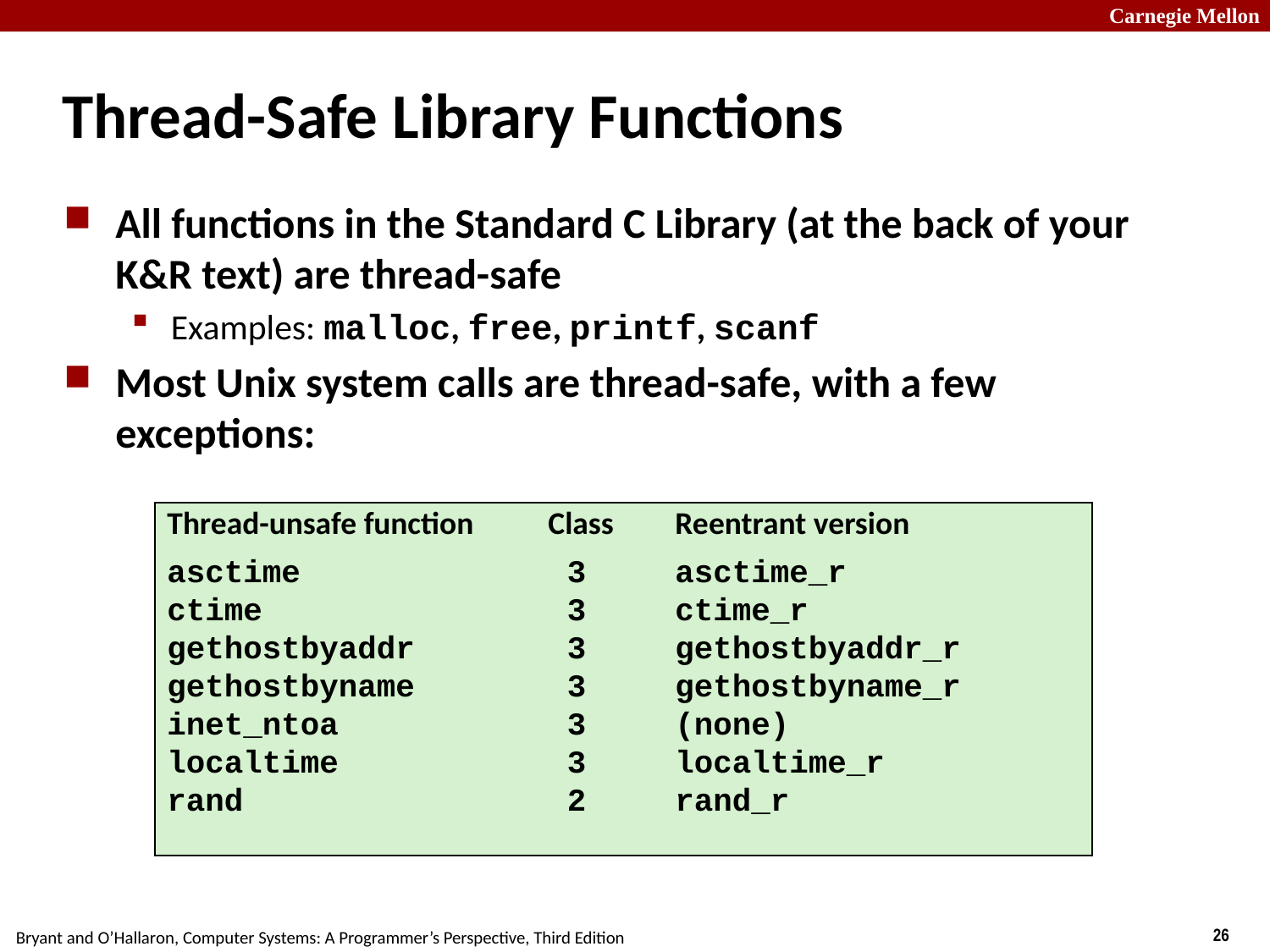

# Thread-Safe Library Functions
All functions in the Standard C Library (at the back of your K&R text) are thread-safe
Examples: malloc, free, printf, scanf
Most Unix system calls are thread-safe, with a few exceptions:
Thread-unsafe function	Class	Reentrant version
asctime		 3	asctime_r
ctime			 3	ctime_r
gethostbyaddr		 3	gethostbyaddr_r
gethostbyname		 3	gethostbyname_r
inet_ntoa		 3	(none)
localtime		 3	localtime_r
rand			 2	rand_r